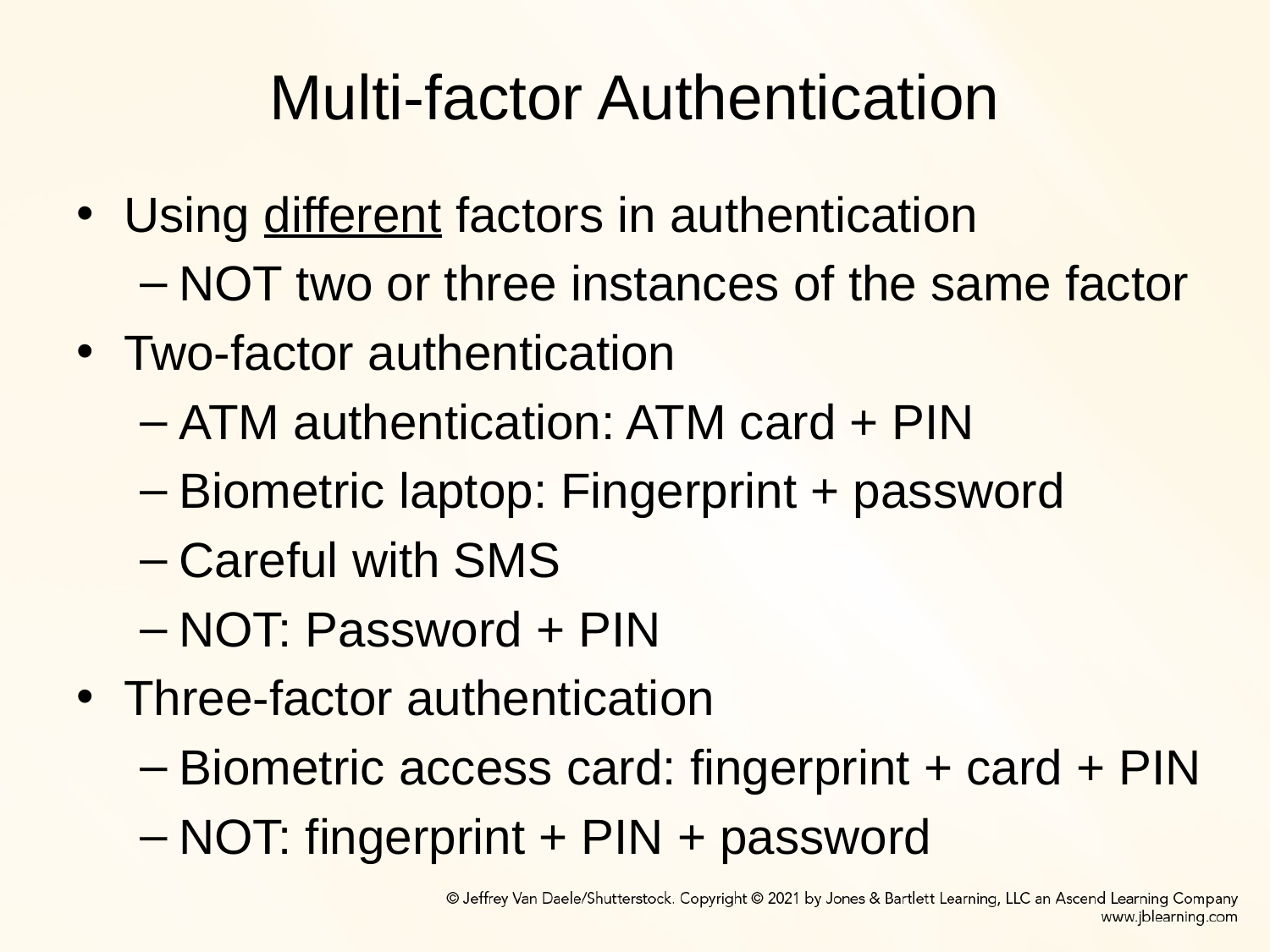

# Multi-factor Authentication
Using different factors in authentication
NOT two or three instances of the same factor
Two-factor authentication
ATM authentication: ATM card + PIN
Biometric laptop: Fingerprint + password
Careful with SMS
NOT: Password + PIN
Three-factor authentication
Biometric access card: fingerprint + card + PIN
NOT: fingerprint + PIN + password